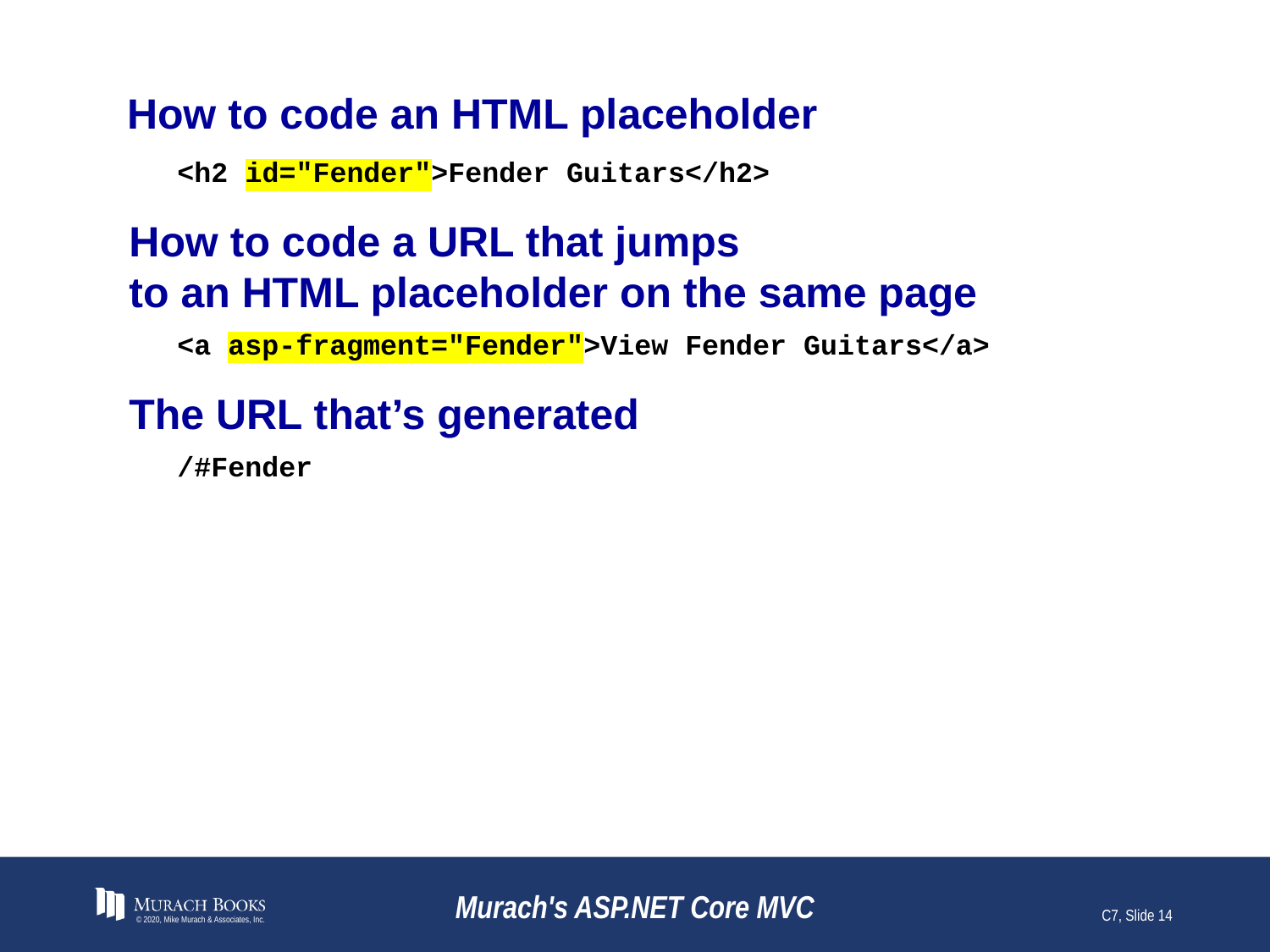

# How to code an HTML placeholder
<h2 id="Fender">Fender Guitars</h2>
How to code a URL that jumps
to an HTML placeholder on the same page
<a asp-fragment="Fender">View Fender Guitars</a>
The URL that’s generated
/#Fender

© 2020, Mike Murach & Associates, Inc.
Murach's ASP.NET Core MVC

C7, Slide 14